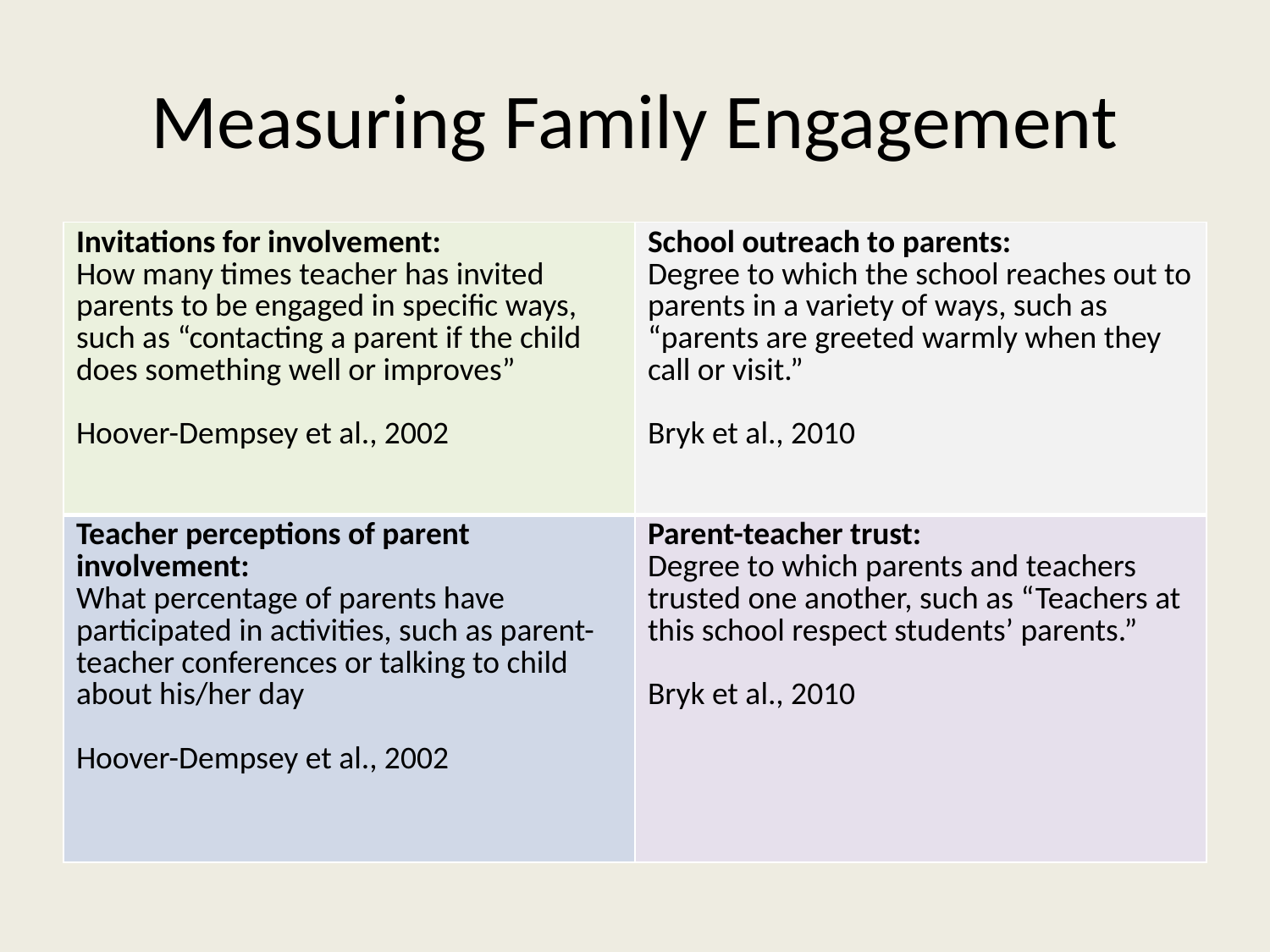

# Measuring Family Engagement
| Invitations for involvement: How many times teacher has invited parents to be engaged in specific ways, such as “contacting a parent if the child does something well or improves” Hoover-Dempsey et al., 2002 | School outreach to parents: Degree to which the school reaches out to parents in a variety of ways, such as “parents are greeted warmly when they call or visit.” Bryk et al., 2010 |
| --- | --- |
| Teacher perceptions of parent involvement: What percentage of parents have participated in activities, such as parent-teacher conferences or talking to child about his/her day Hoover-Dempsey et al., 2002 | Parent-teacher trust: Degree to which parents and teachers trusted one another, such as “Teachers at this school respect students’ parents.” Bryk et al., 2010 |